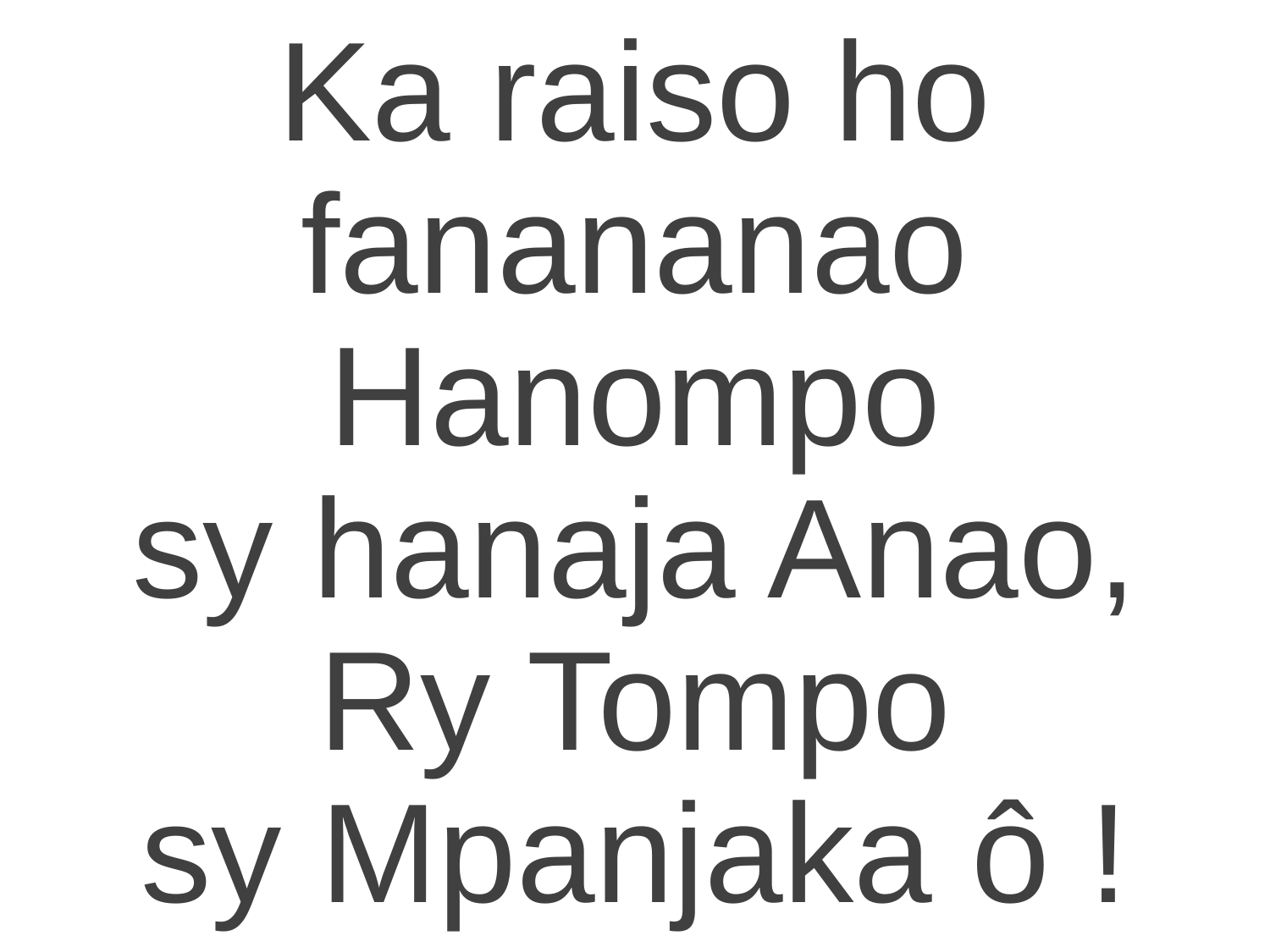

Ka raiso ho fanananao
Hanompo
sy hanaja Anao,
Ry Tompo
sy Mpanjaka ô !